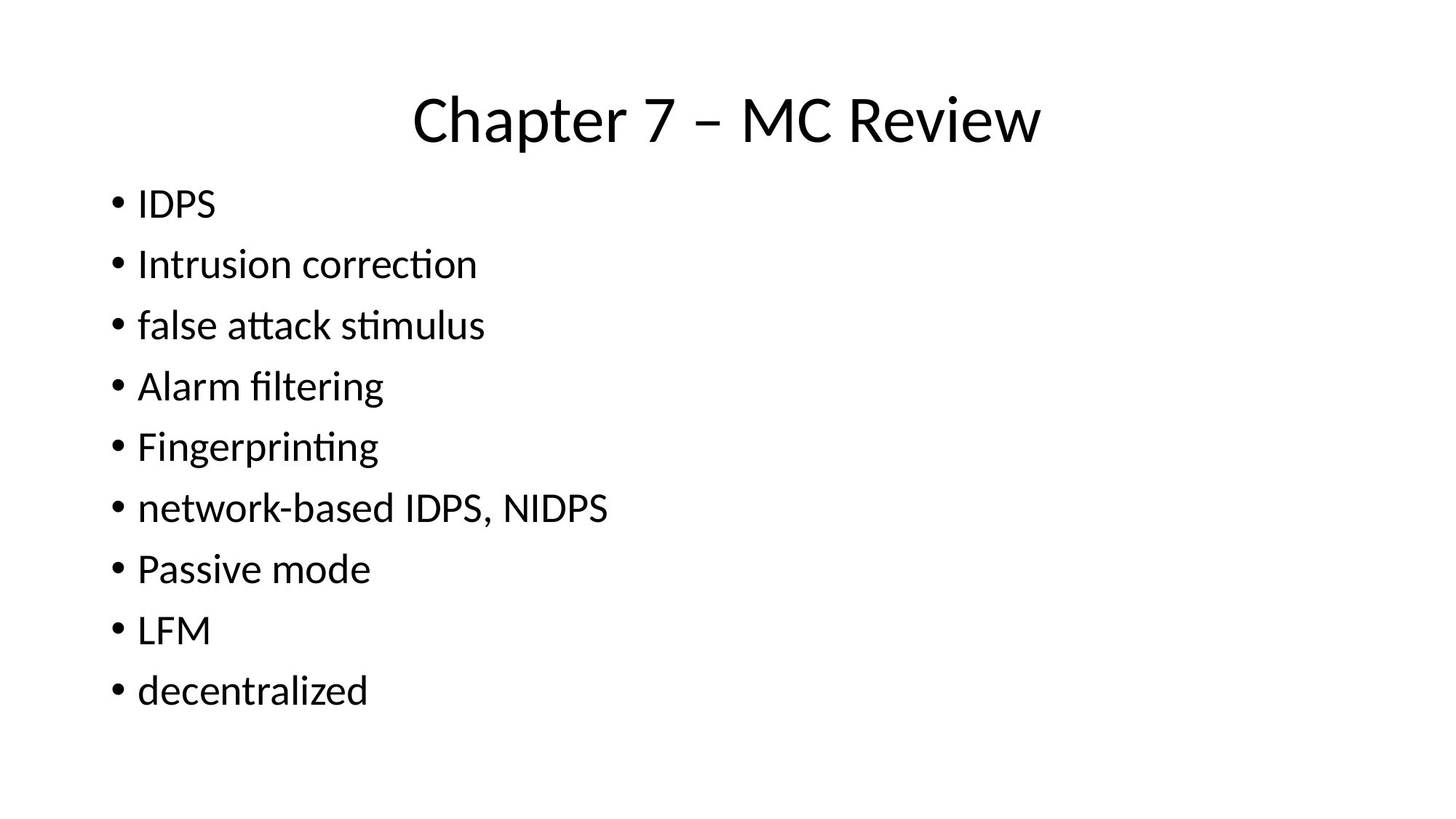

# Chapter 7 – MC Review
IDPS
Intrusion correction
false attack stimulus
Alarm filtering
Fingerprinting
network-based IDPS, NIDPS
Passive mode
LFM
decentralized